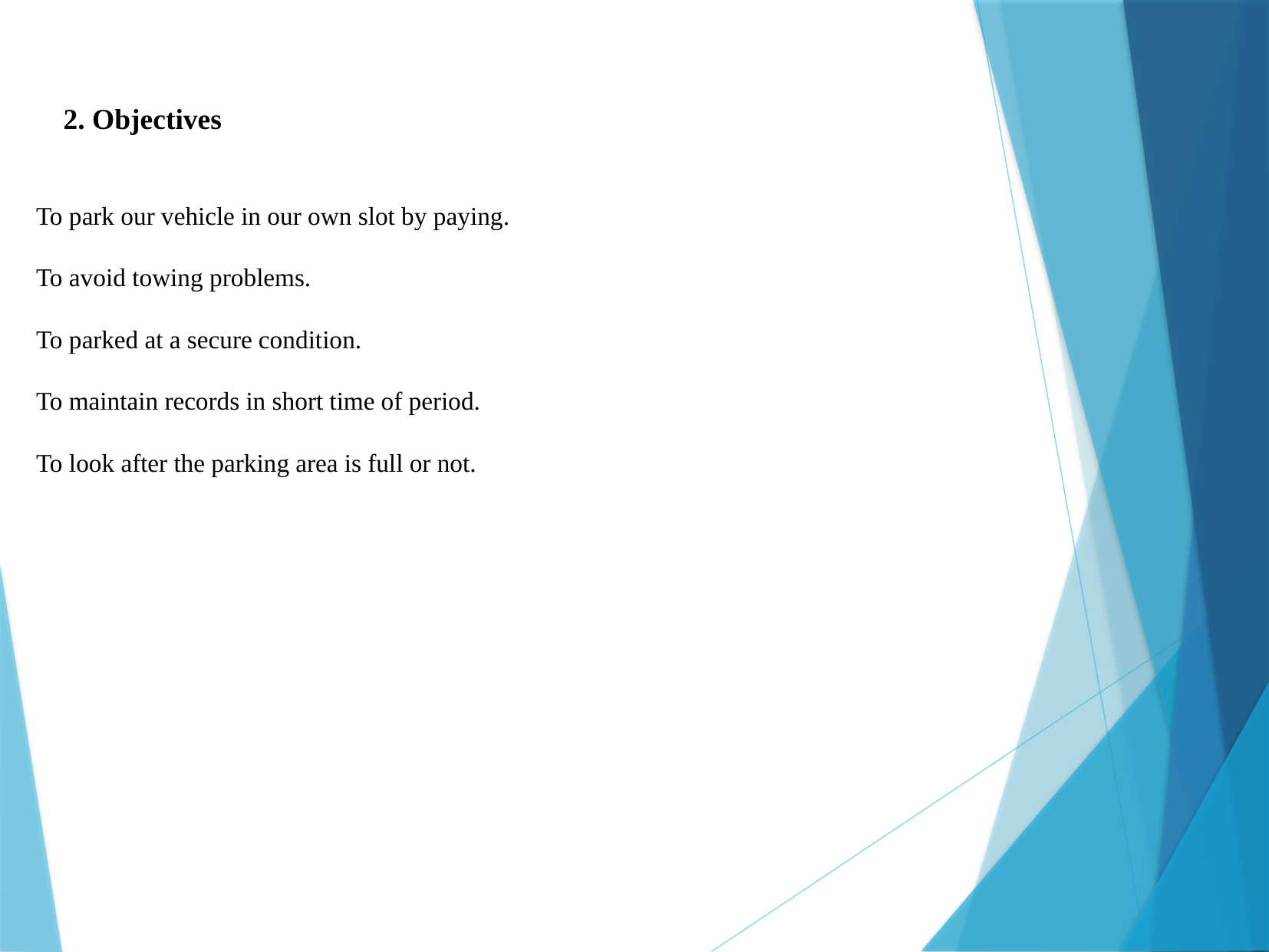

2. Objectives
To park our vehicle in our own slot by paying.
To avoid towing problems.
To parked at a secure condition.
To maintain records in short time of period.
To look after the parking area is full or not.